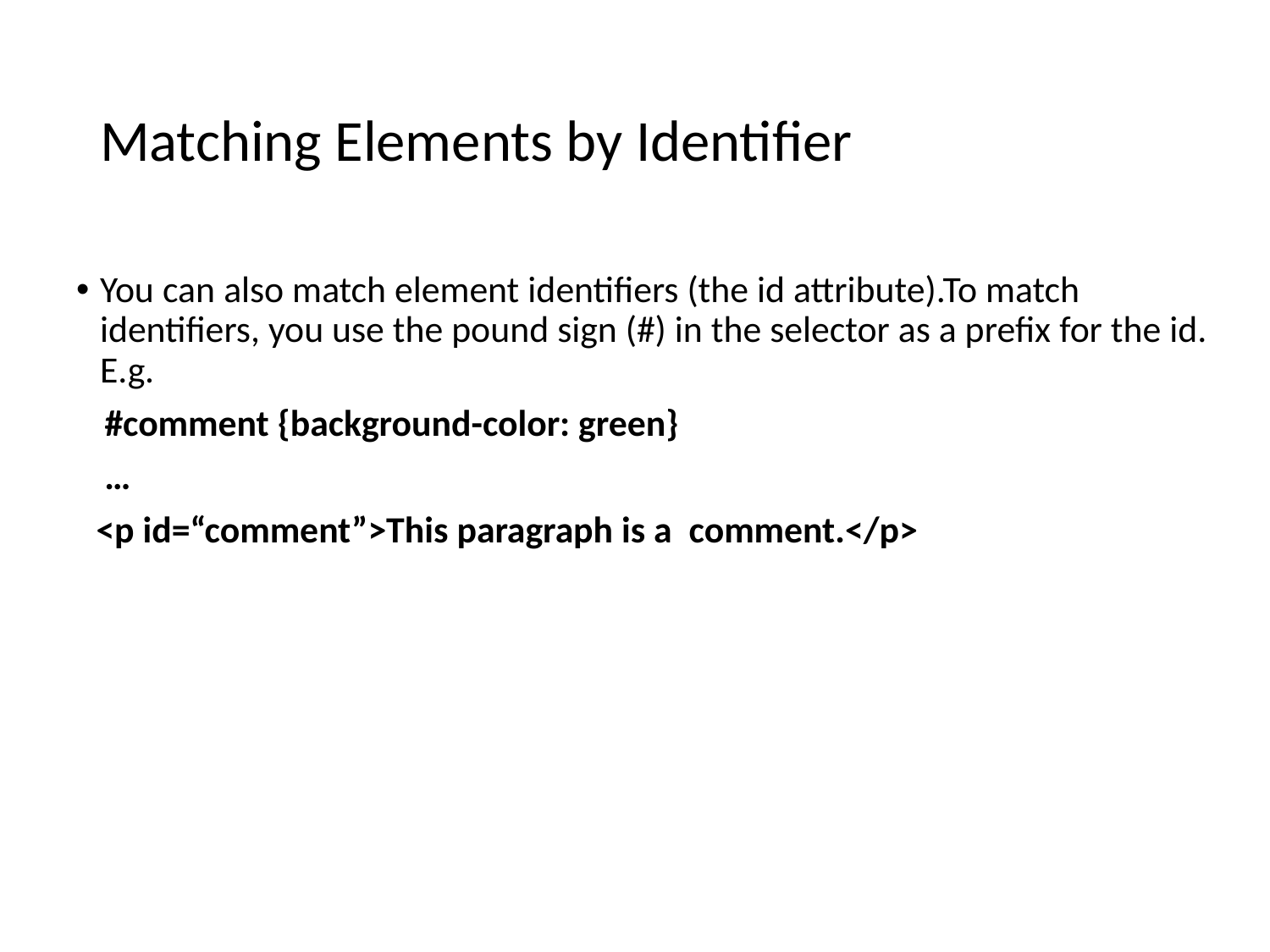

# Matching Elements by Identifier
You can also match element identifiers (the id attribute).To match identifiers, you use the pound sign (#) in the selector as a prefix for the id. E.g.
  #comment {background-color: green}
  …
 <p id=“comment”>This paragraph is a  comment.</p>